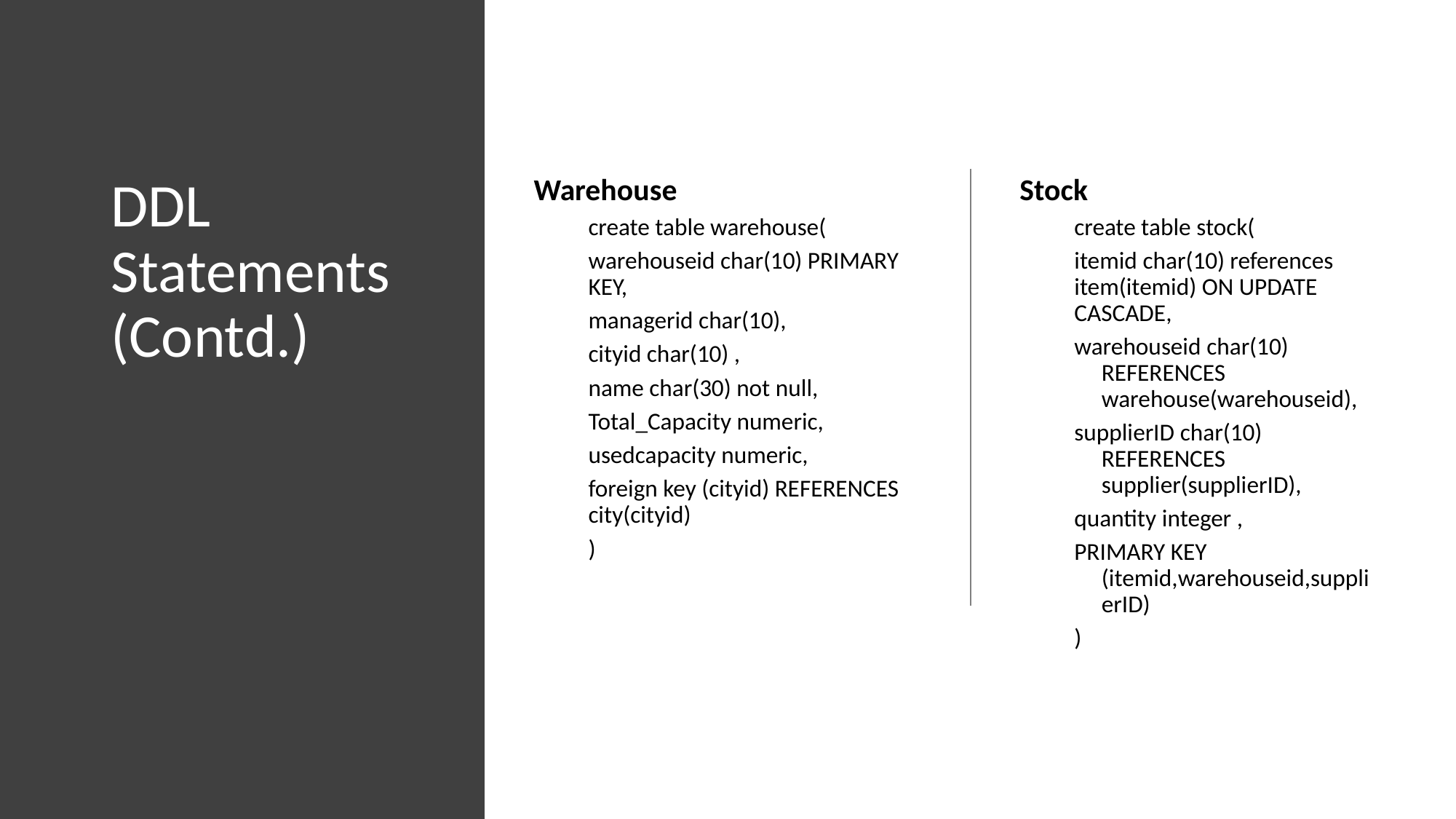

# DDL Statements (Contd.)
Warehouse
create table warehouse(
warehouseid char(10) PRIMARY KEY,
managerid char(10),
cityid char(10) ,
name char(30) not null,
Total_Capacity numeric,
usedcapacity numeric,
foreign key (cityid) REFERENCES city(cityid)
)

Stock
create table stock(
itemid char(10) references item(itemid) ON UPDATE CASCADE,
warehouseid char(10) REFERENCES warehouse(warehouseid),
supplierID char(10) REFERENCES supplier(supplierID),
quantity integer ,
PRIMARY KEY (itemid,warehouseid,supplierID)
)